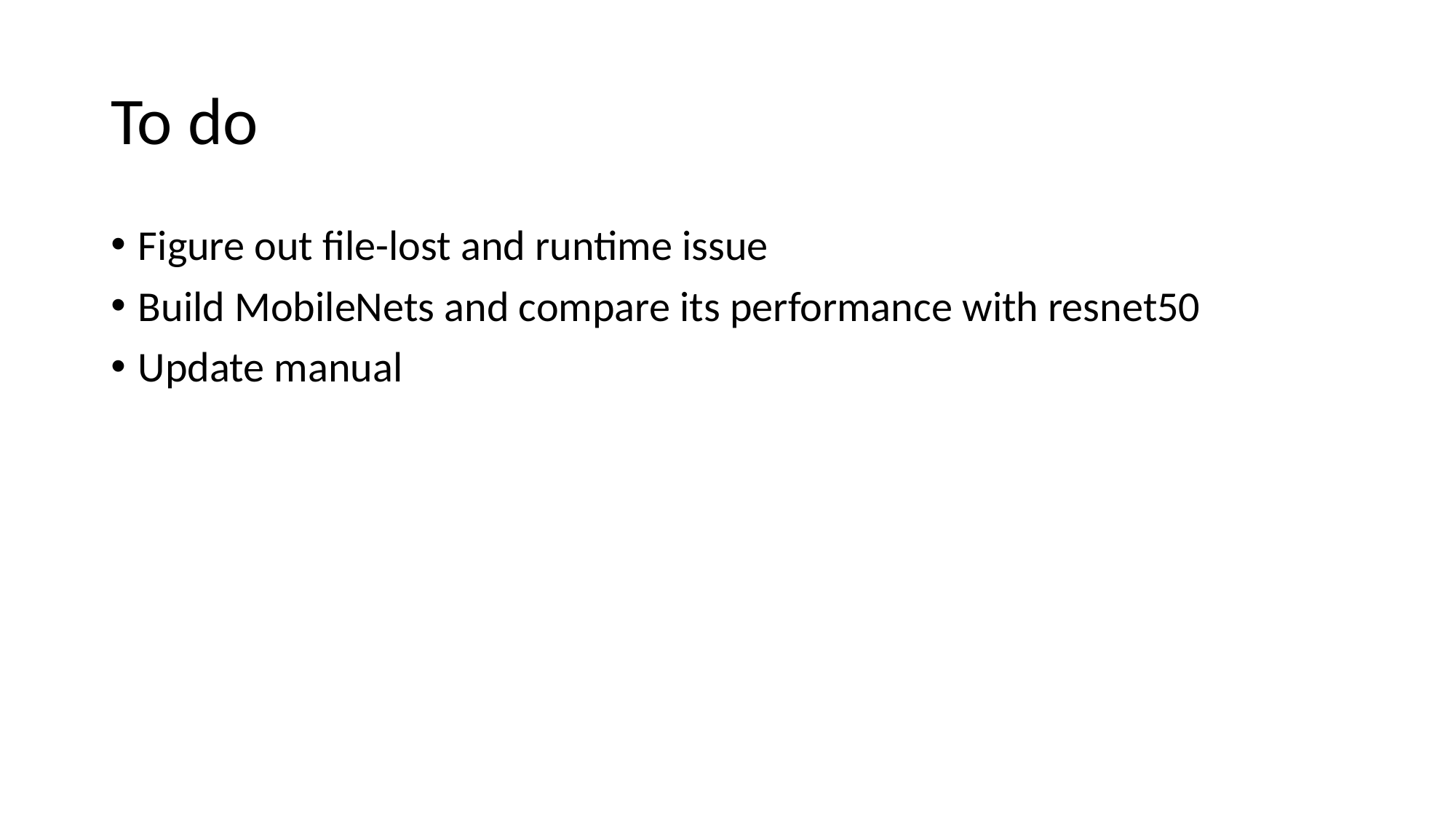

# To do
Figure out file-lost and runtime issue
Build MobileNets and compare its performance with resnet50
Update manual